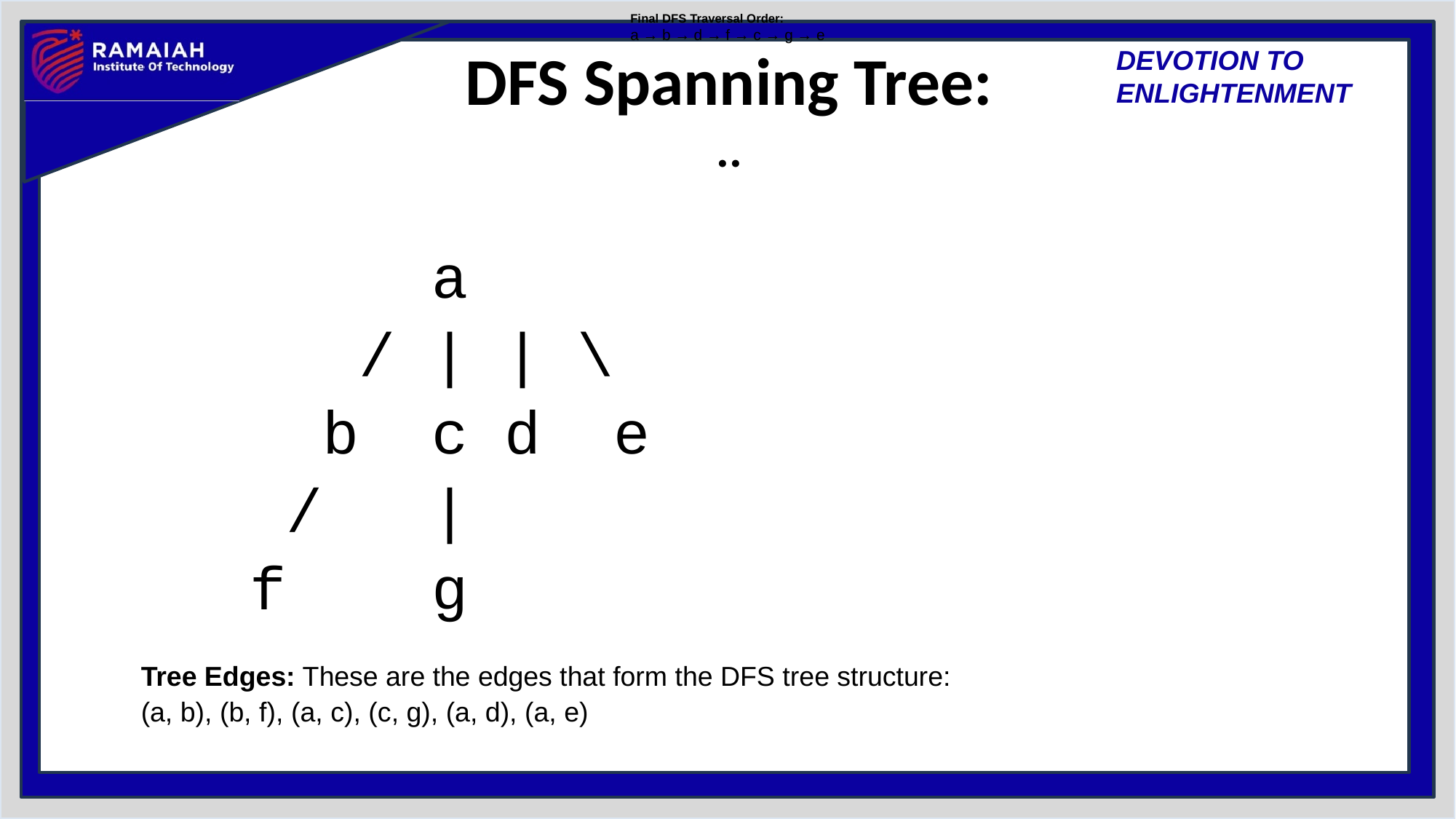

Final DFS Traversal Order:
a → b → d → f → c → g → e
# DFS Spanning Tree: ..

        a
      / | | \
     b  c d  e
    /   |
   f    g

Tree Edges: These are the edges that form the DFS tree structure:
(a, b), (b, f), (a, c), (c, g), (a, d), (a, e)